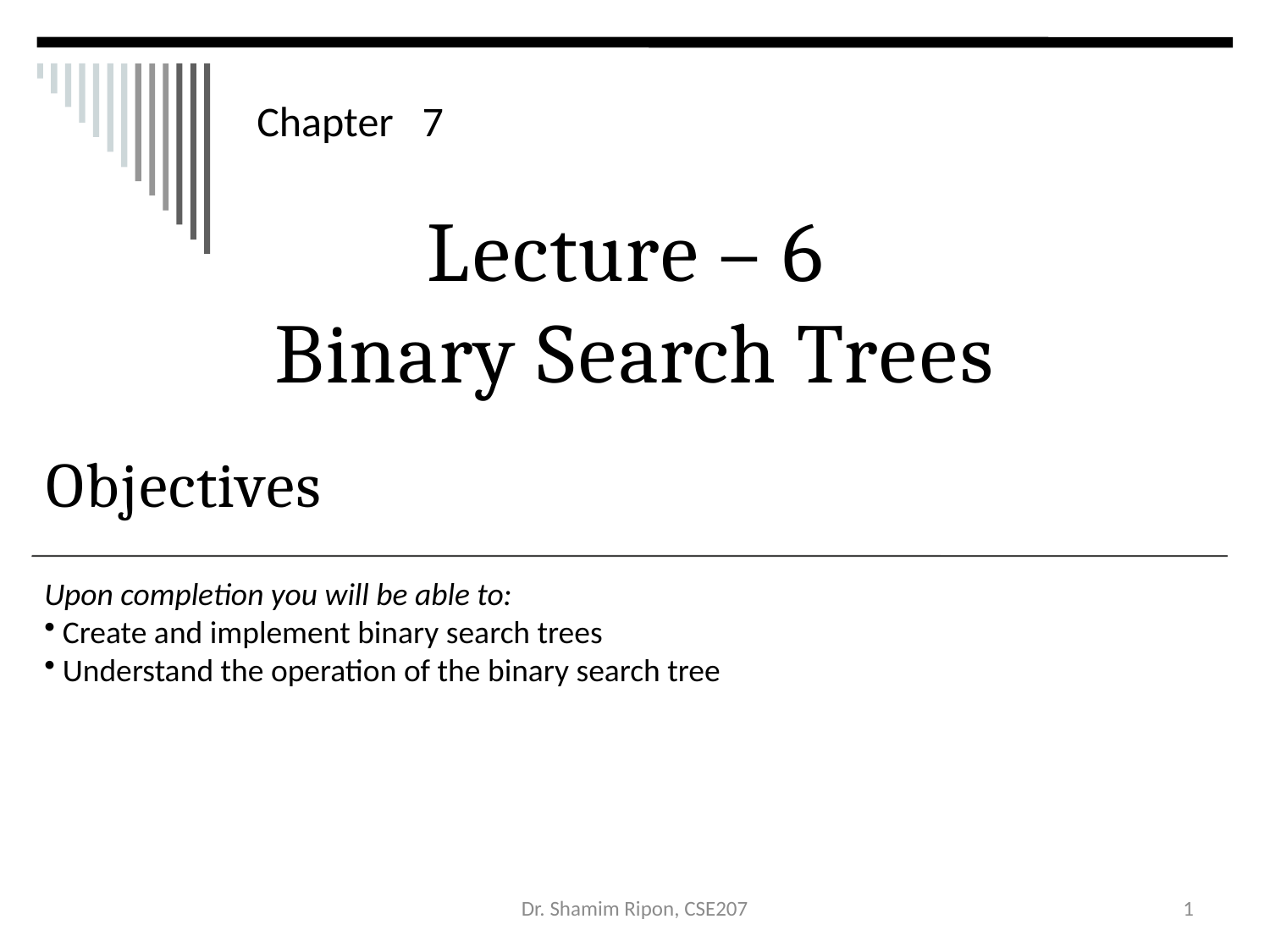

Chapter   7
Lecture – 6
Binary Search Trees
Objectives

Upon completion you will be able to:
 Create and implement binary search trees
 Understand the operation of the binary search tree
Dr. Shamim Ripon, CSE207
1